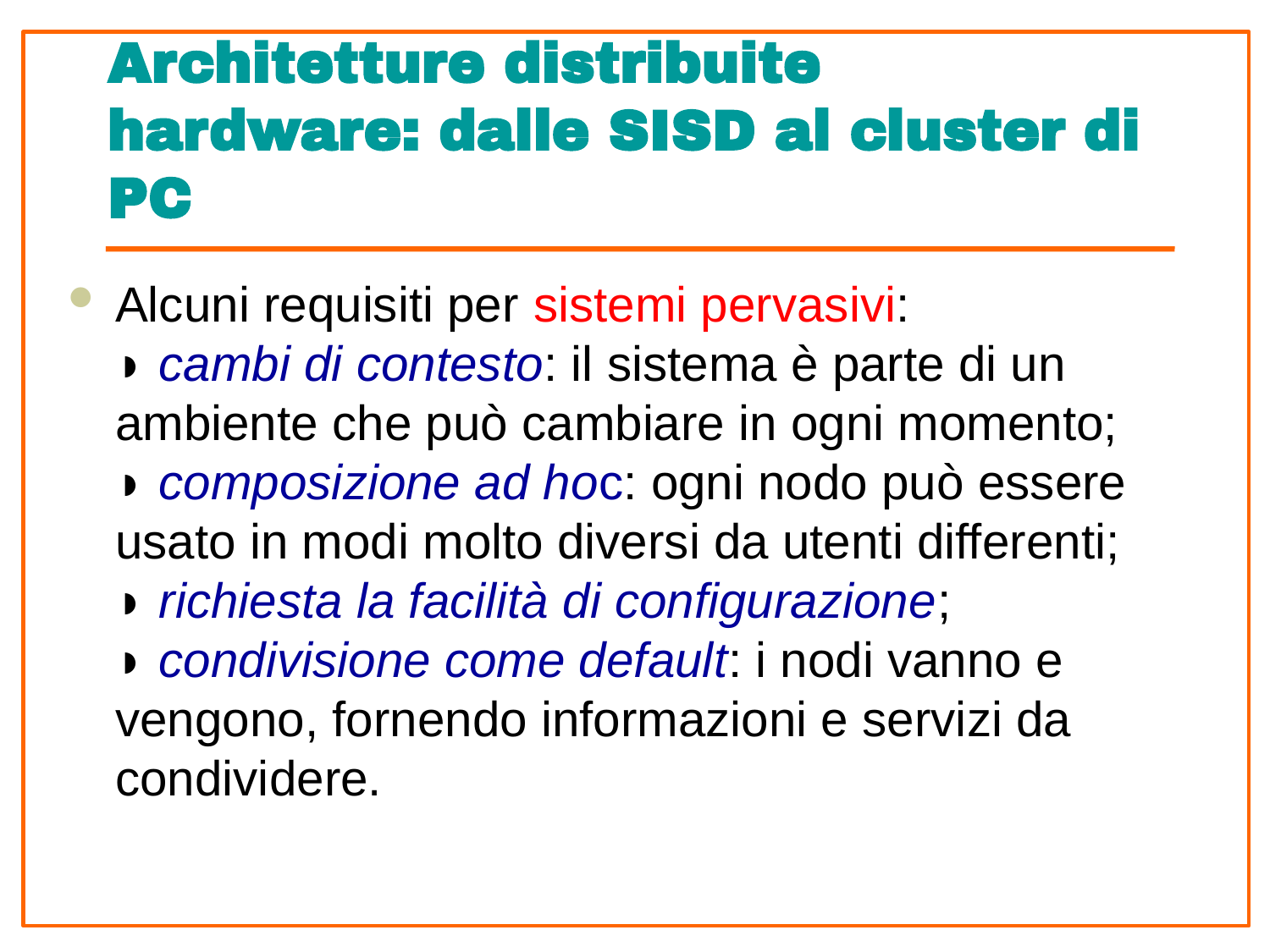

Architetture distribuite hardware: dalle SISD al cluster di PC
Alcuni requisiti per sistemi pervasivi:
◗ cambi di contesto: il sistema è parte di un ambiente che può cambiare in ogni momento;
◗ composizione ad hoc: ogni nodo può essere usato in modi molto diversi da utenti differenti;
◗ richiesta la facilità di configurazione;
◗ condivisione come default: i nodi vanno e vengono, fornendo informazioni e servizi da condividere.